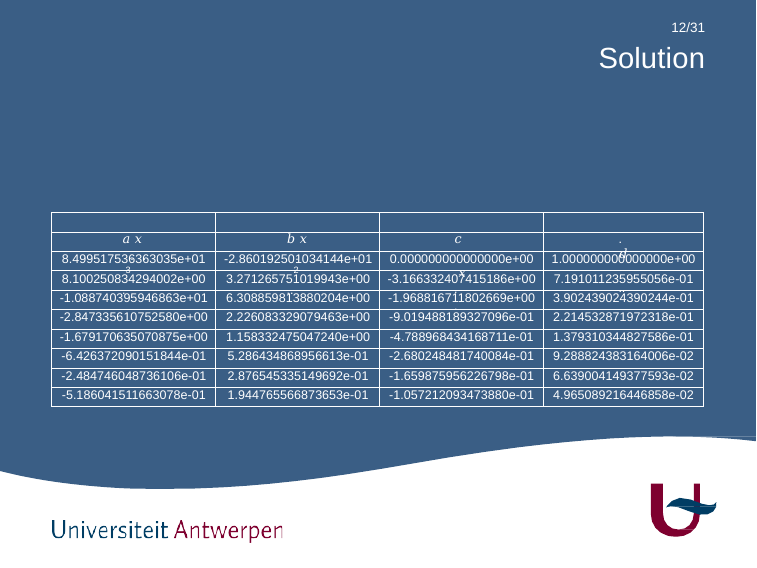

12/31
Solution
|  |  |  |  |
| --- | --- | --- | --- |
|  |  |  |  |
| 8.499517536363035e+01 | -2.860192501034144e+01 | 0.000000000000000e+00 | 1.000000000000000e+00 |
| 8.100250834294002e+00 | 3.271265751019943e+00 | -3.166332407415186e+00 | 7.191011235955056e-01 |
| -1.088740395946863e+01 | 6.308859813880204e+00 | -1.968816711802669e+00 | 3.902439024390244e-01 |
| -2.847335610752580e+00 | 2.226083329079463e+00 | -9.019488189327096e-01 | 2.214532871972318e-01 |
| -1.679170635070875e+00 | 1.158332475047240e+00 | -4.788968434168711e-01 | 1.379310344827586e-01 |
| -6.426372090151844e-01 | 5.286434868956613e-01 | -2.680248481740084e-01 | 9.288824383164006e-02 |
| -2.484746048736106e-01 | 2.876545335149692e-01 | -1.659875956226798e-01 | 6.639004149377593e-02 |
| -5.186041511663078e-01 | 1.944765566873653e-01 | -1.057212093473880e-01 | 4.965089216446858e-02 |
𝑎.𝑥..3
𝑏.𝑥..2
𝑐..𝑥.
.𝑑..